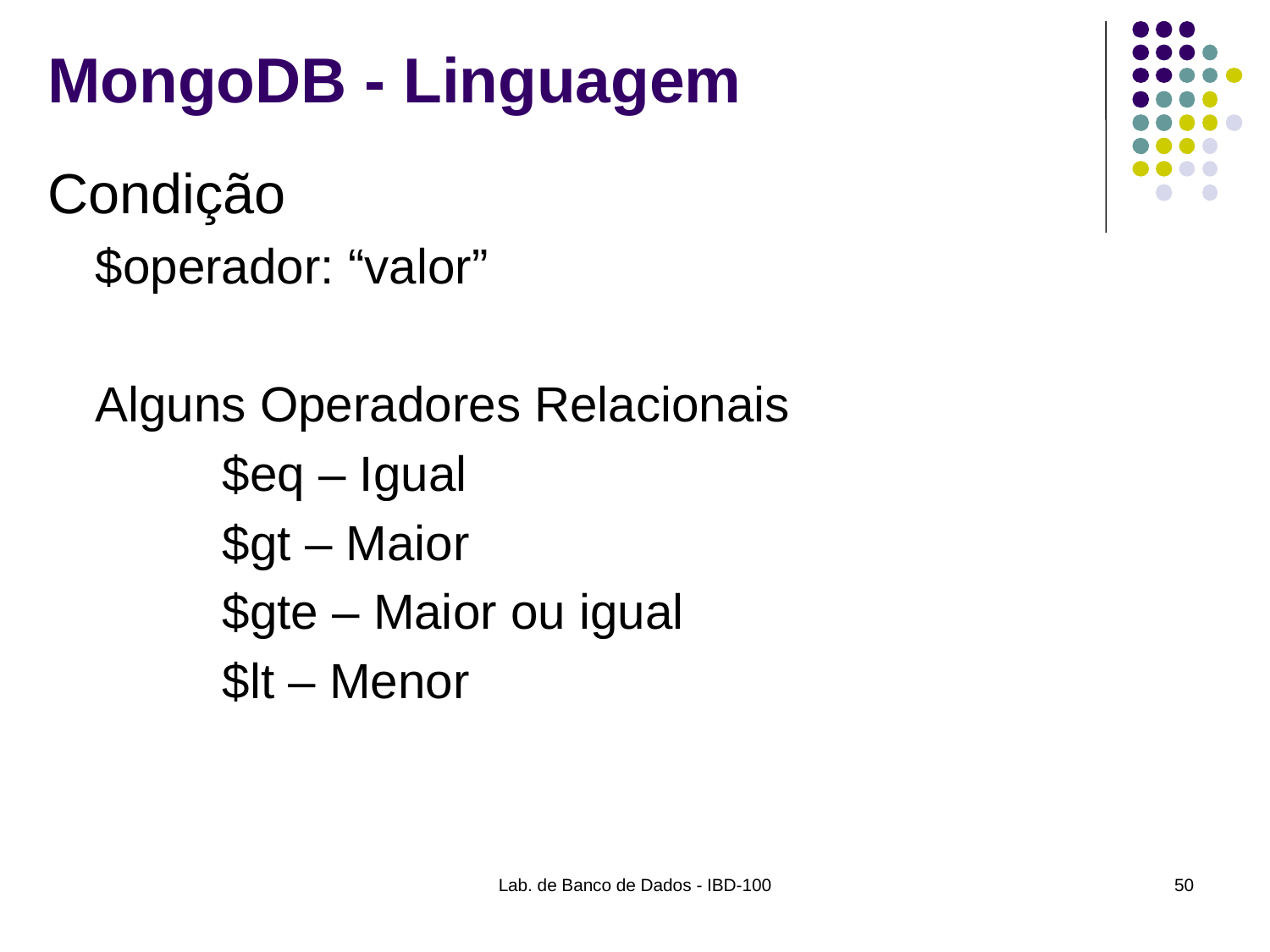

# MongoDB - Linguagem
Condição
$operador: “valor”

Alguns Operadores Relacionais
	$eq – Igual
	$gt – Maior
	$gte – Maior ou igual
	$lt – Menor

Lab. de Banco de Dados - IBD-100
50